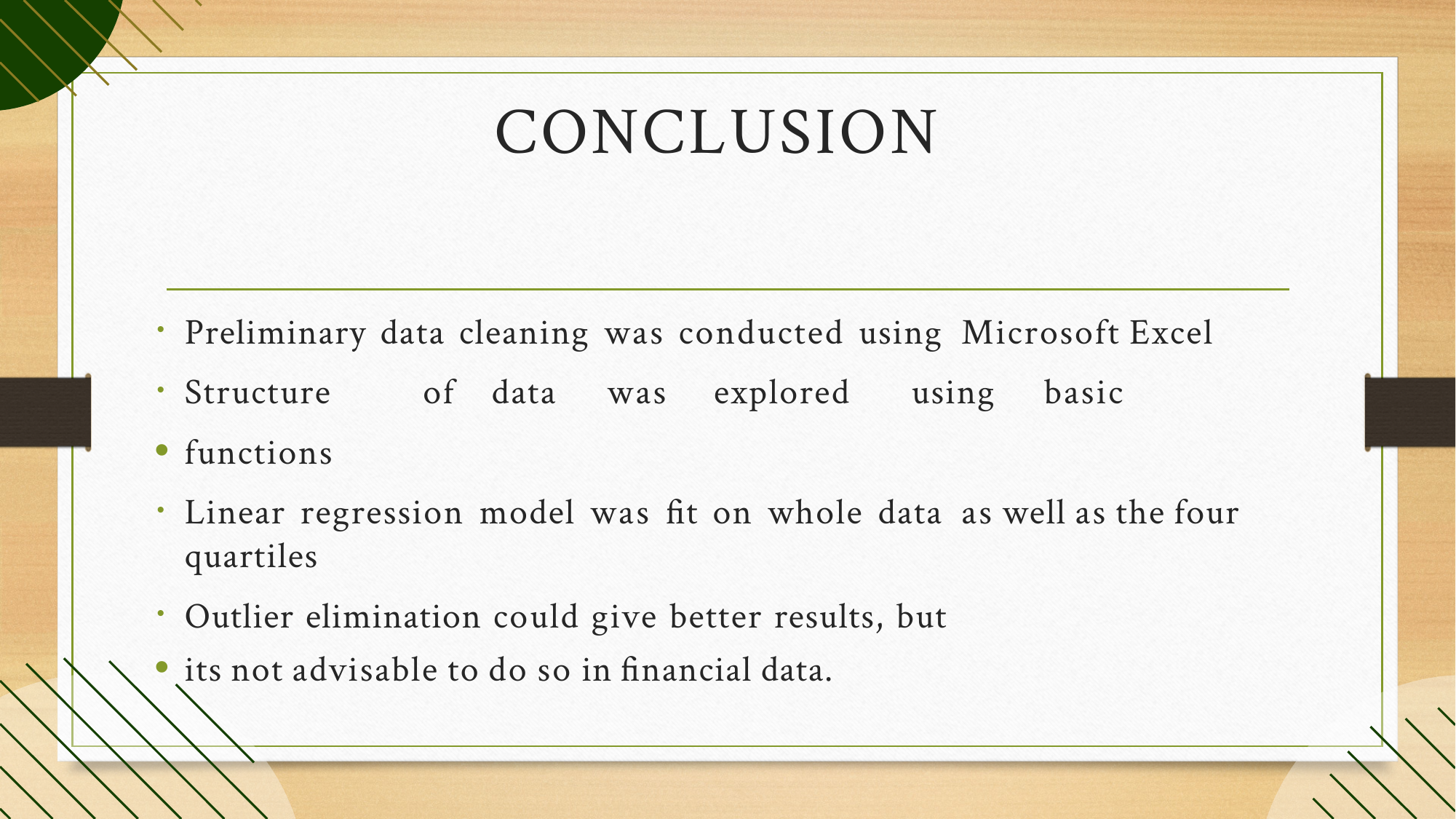

# CONCLUSION
Preliminary data cleaning was conducted using  Microsoft Excel
Structure	of	data	was	explored	using	basic
functions
Linear regression model was fit on whole data  as well as the four quartiles
Outlier elimination could give better results, but
its not advisable to do so in financial data.